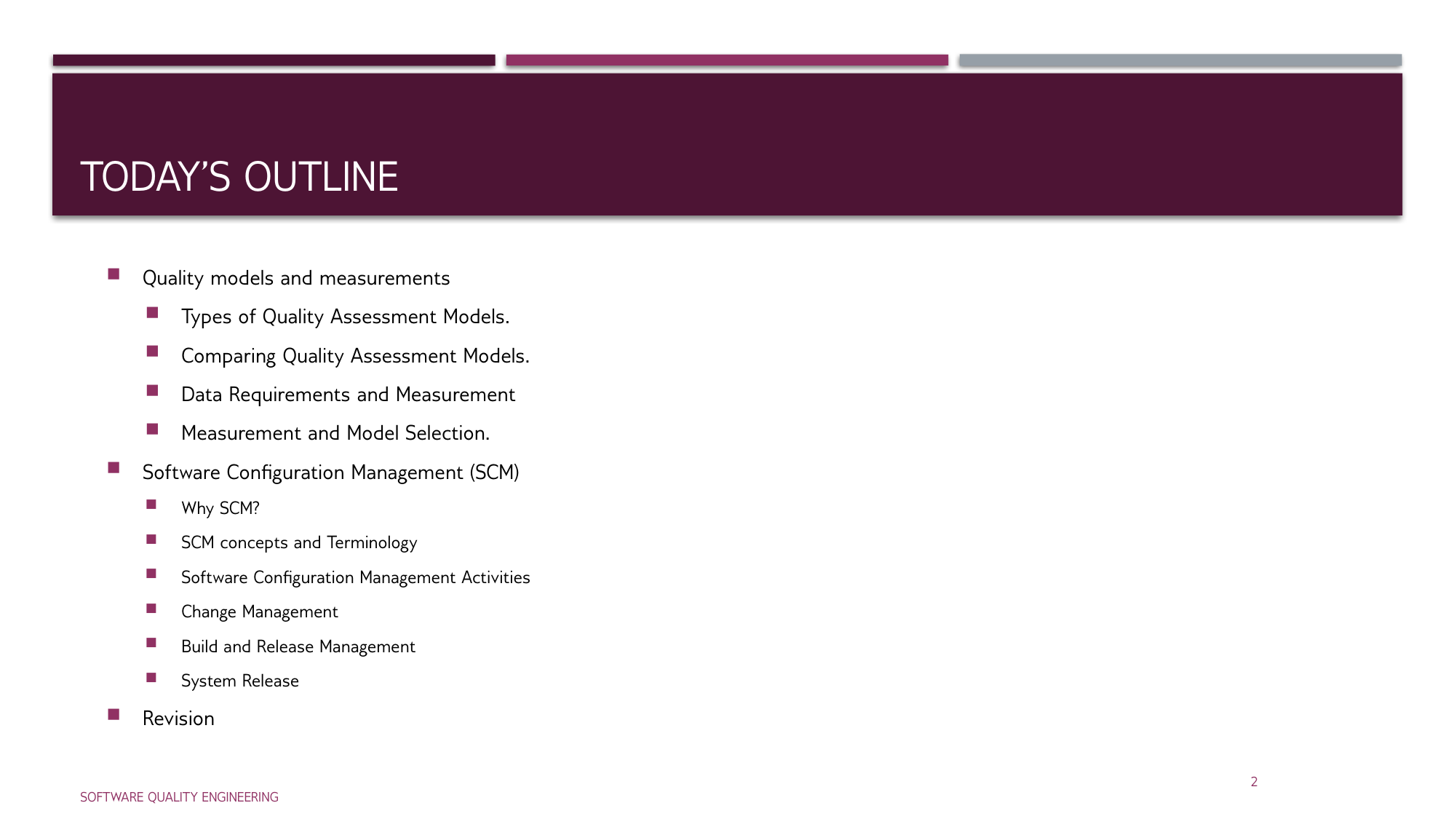

# Today’s Outline

Quality models and measurements
Types of Quality Assessment Models.
Comparing Quality Assessment Models.
Data Requirements and Measurement
Measurement and Model Selection.
Software Configuration Management (SCM)
Why SCM?
SCM concepts and Terminology
Software Configuration Management Activities
Change Management
Build and Release Management
System Release
Revision

2
Software Quality Engineering